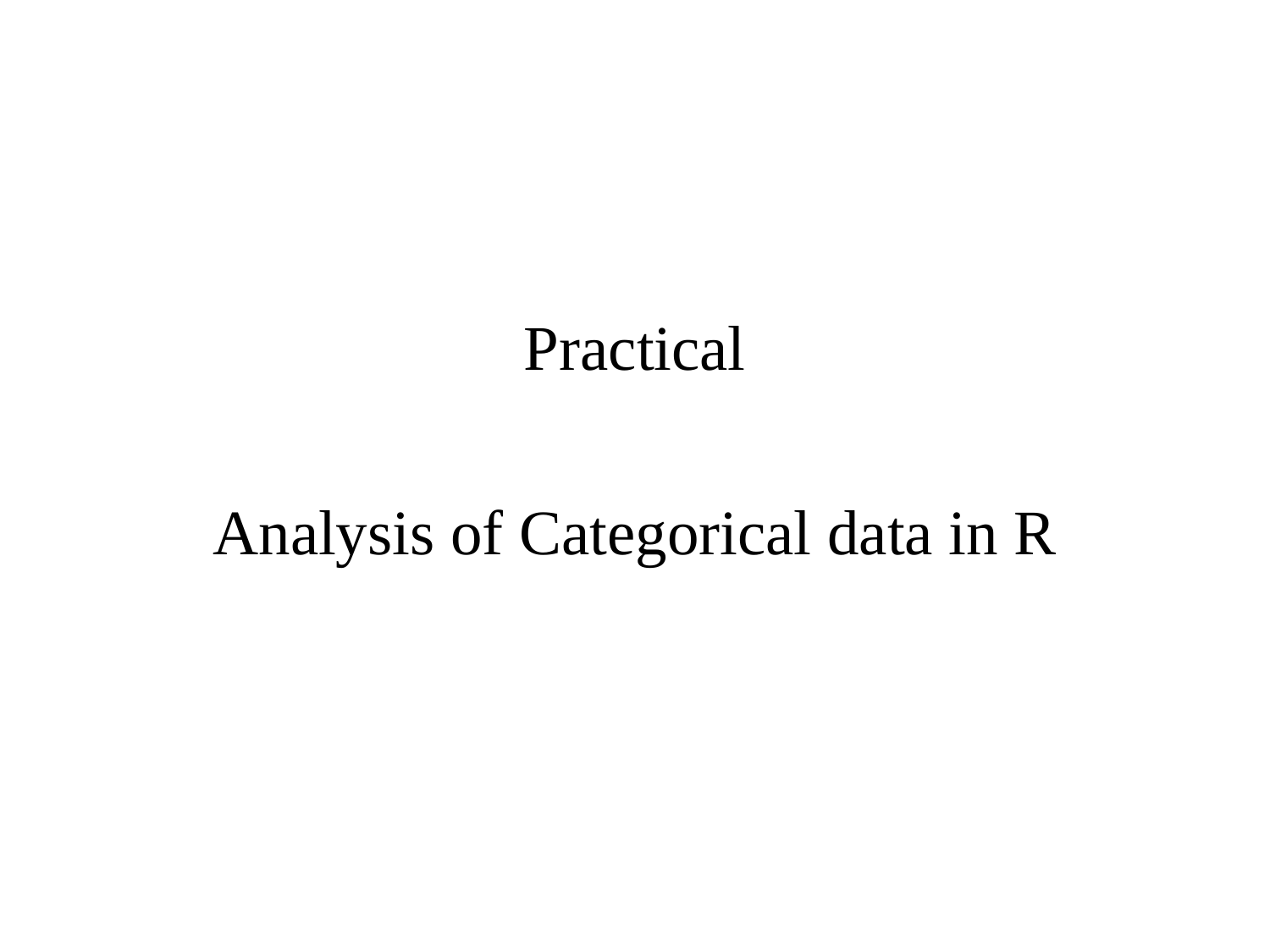

Practical

Analysis of Categorical data in R